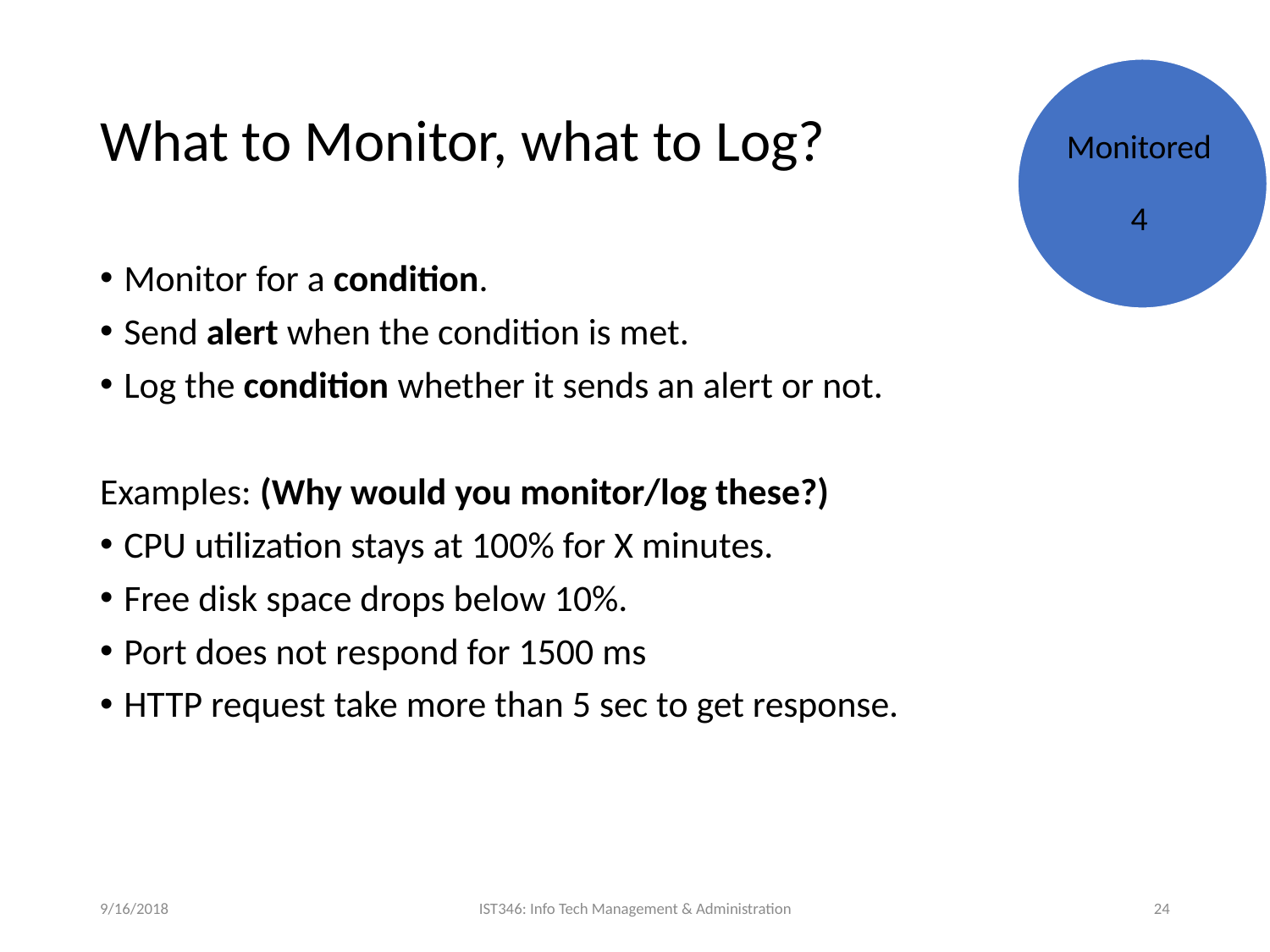

# What to Monitor, what to Log?

Monitored
4
Monitor for a condition.
Send alert when the condition is met.
Log the condition whether it sends an alert or not.

Examples: (Why would you monitor/log these?)
CPU utilization stays at 100% for X minutes.
Free disk space drops below 10%.
Port does not respond for 1500 ms
HTTP request take more than 5 sec to get response.
9/16/2018
IST346: Info Tech Management & Administration
24